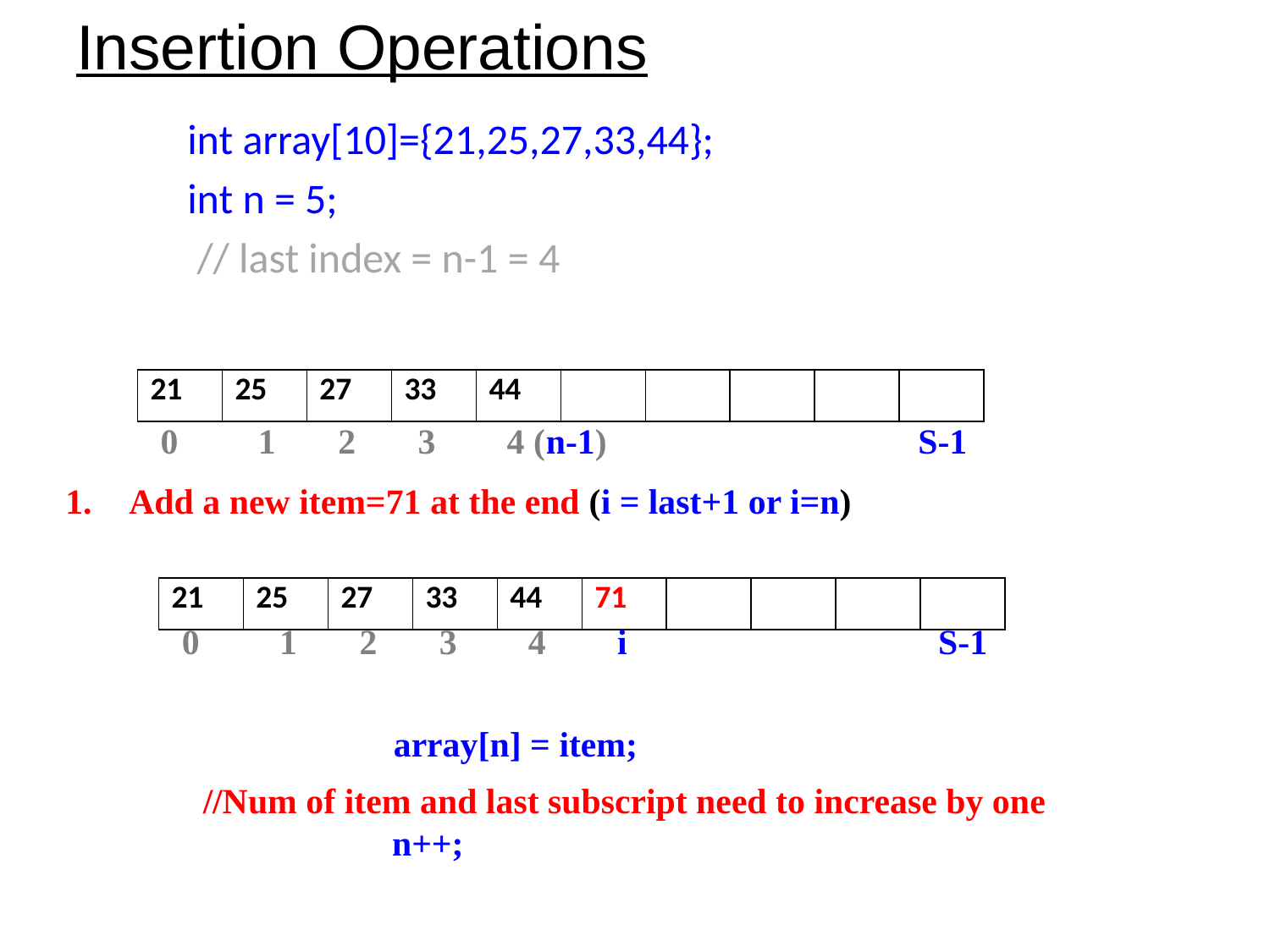

# Insertion Operations
int array[10]={21,25,27,33,44};
int n = 5;
 // last index = n-1 = 4

| 21 | 25 | 27 | 33 | 44 |  |  |  |  |  |
| --- | --- | --- | --- | --- | --- | --- | --- | --- | --- |
0         1       2       3        4 (n-1)                                   S-1
Add a new item=71 at the end (i = last+1 or i=n)

| 21 | 25 | 27 | 33 | 44 | 71 |  |  |  |  |
| --- | --- | --- | --- | --- | --- | --- | --- | --- | --- |
0         1       2       3        4        i                                   S-1

		array[n] = item;

//Num of item and last subscript need to increase by one
	       n++;